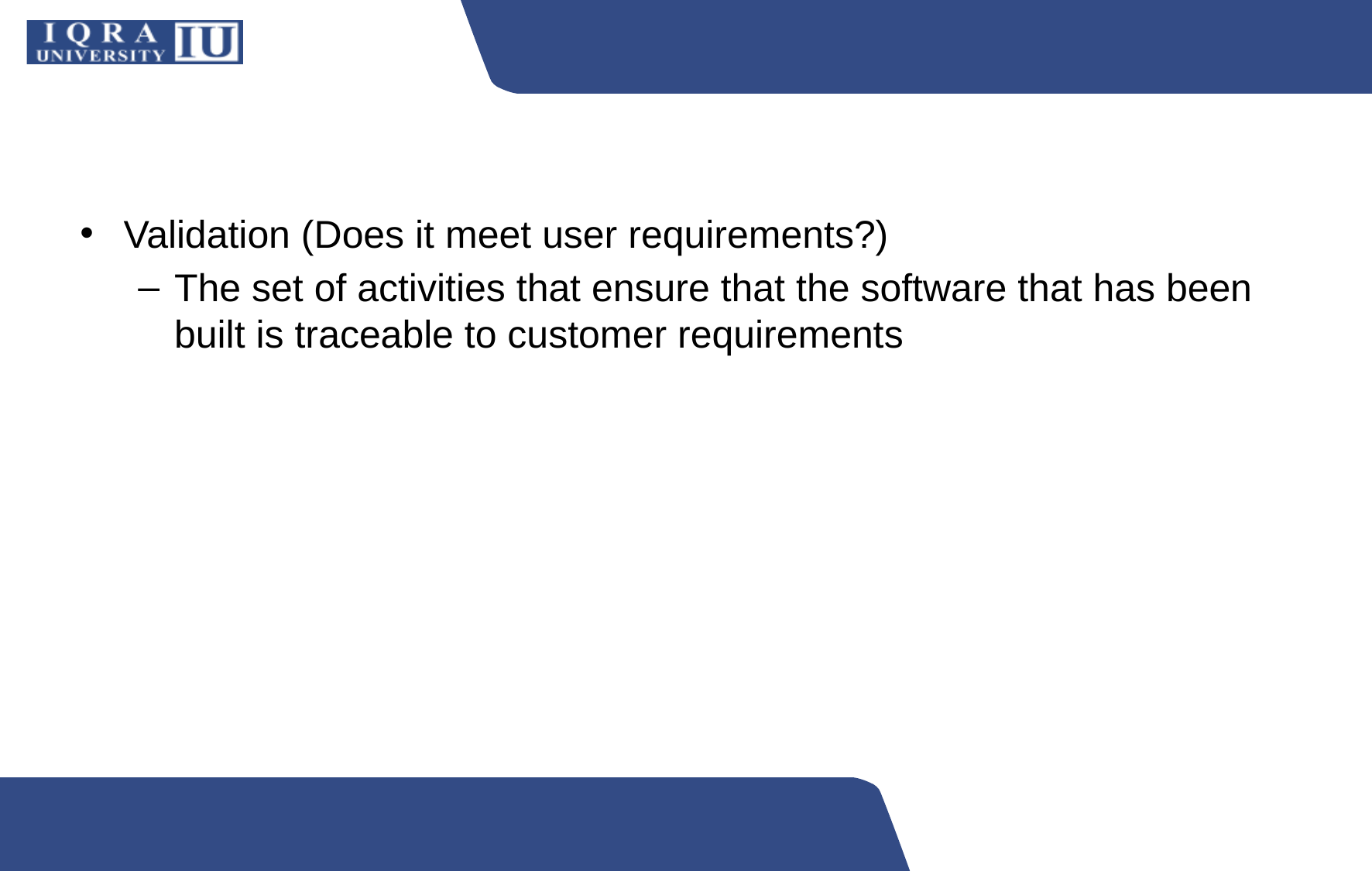

#
Validation (Does it meet user requirements?)
The set of activities that ensure that the software that has been built is traceable to customer requirements